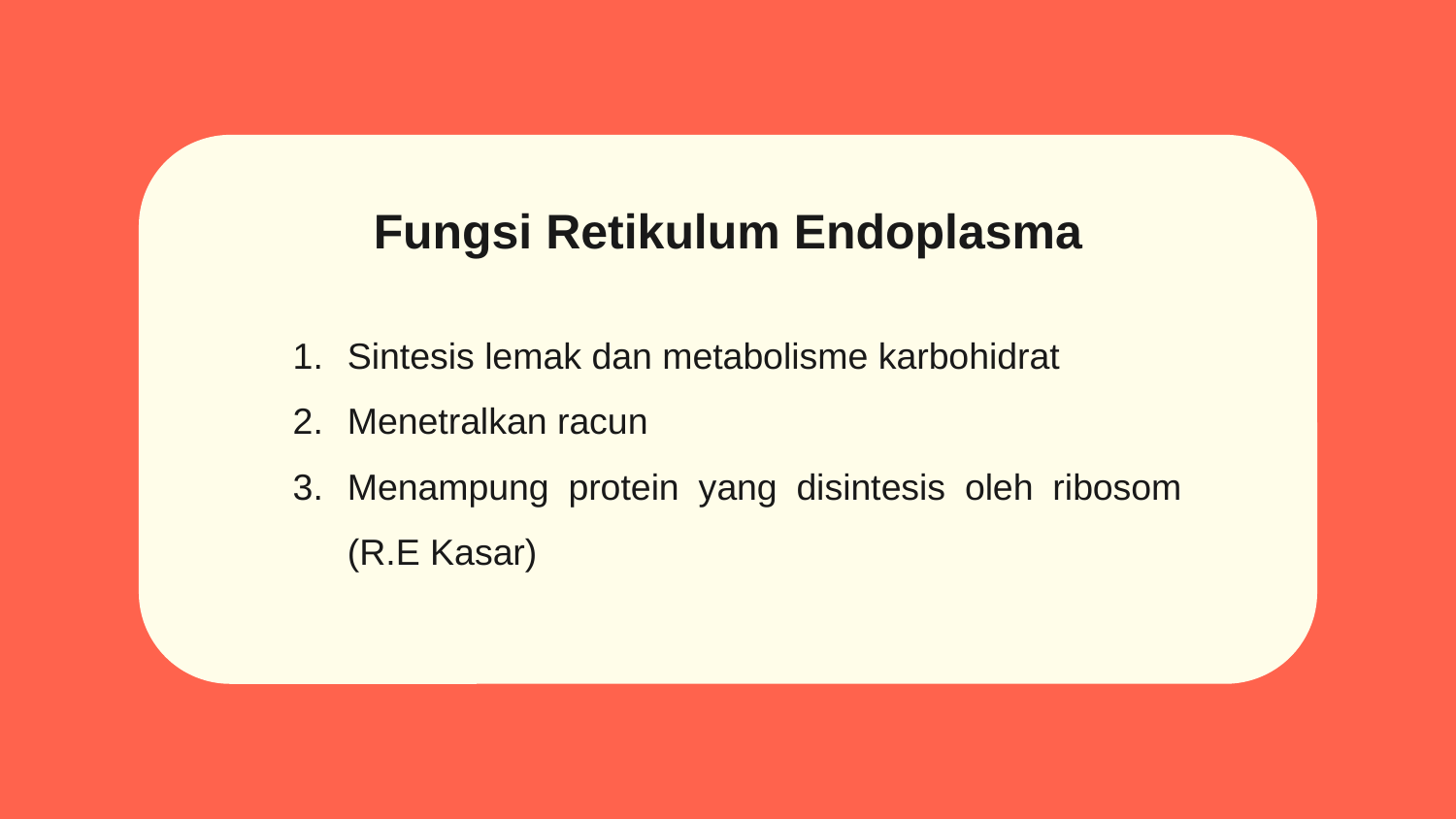

# Fungsi Retikulum Endoplasma
Sintesis lemak dan metabolisme karbohidrat
Menetralkan racun
Menampung protein yang disintesis oleh ribosom (R.E Kasar)